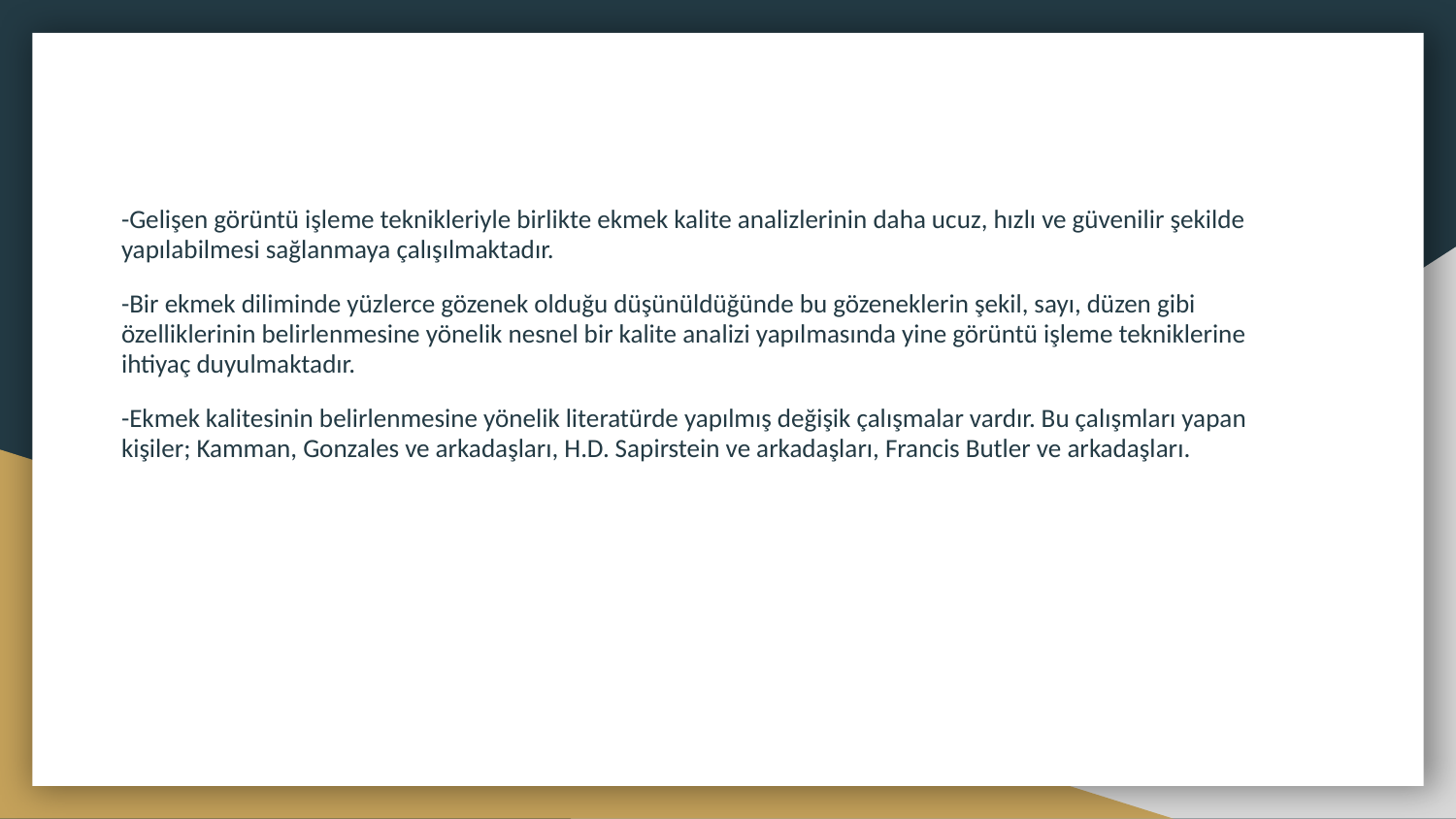

-Gelişen görüntü işleme teknikleriyle birlikte ekmek kalite analizlerinin daha ucuz, hızlı ve güvenilir şekilde yapılabilmesi sağlanmaya çalışılmaktadır.
-Bir ekmek diliminde yüzlerce gözenek olduğu düşünüldüğünde bu gözeneklerin şekil, sayı, düzen gibi özelliklerinin belirlenmesine yönelik nesnel bir kalite analizi yapılmasında yine görüntü işleme tekniklerine ihtiyaç duyulmaktadır.
-Ekmek kalitesinin belirlenmesine yönelik literatürde yapılmış değişik çalışmalar vardır. Bu çalışmları yapan kişiler; Kamman, Gonzales ve arkadaşları, H.D. Sapirstein ve arkadaşları, Francis Butler ve arkadaşları.